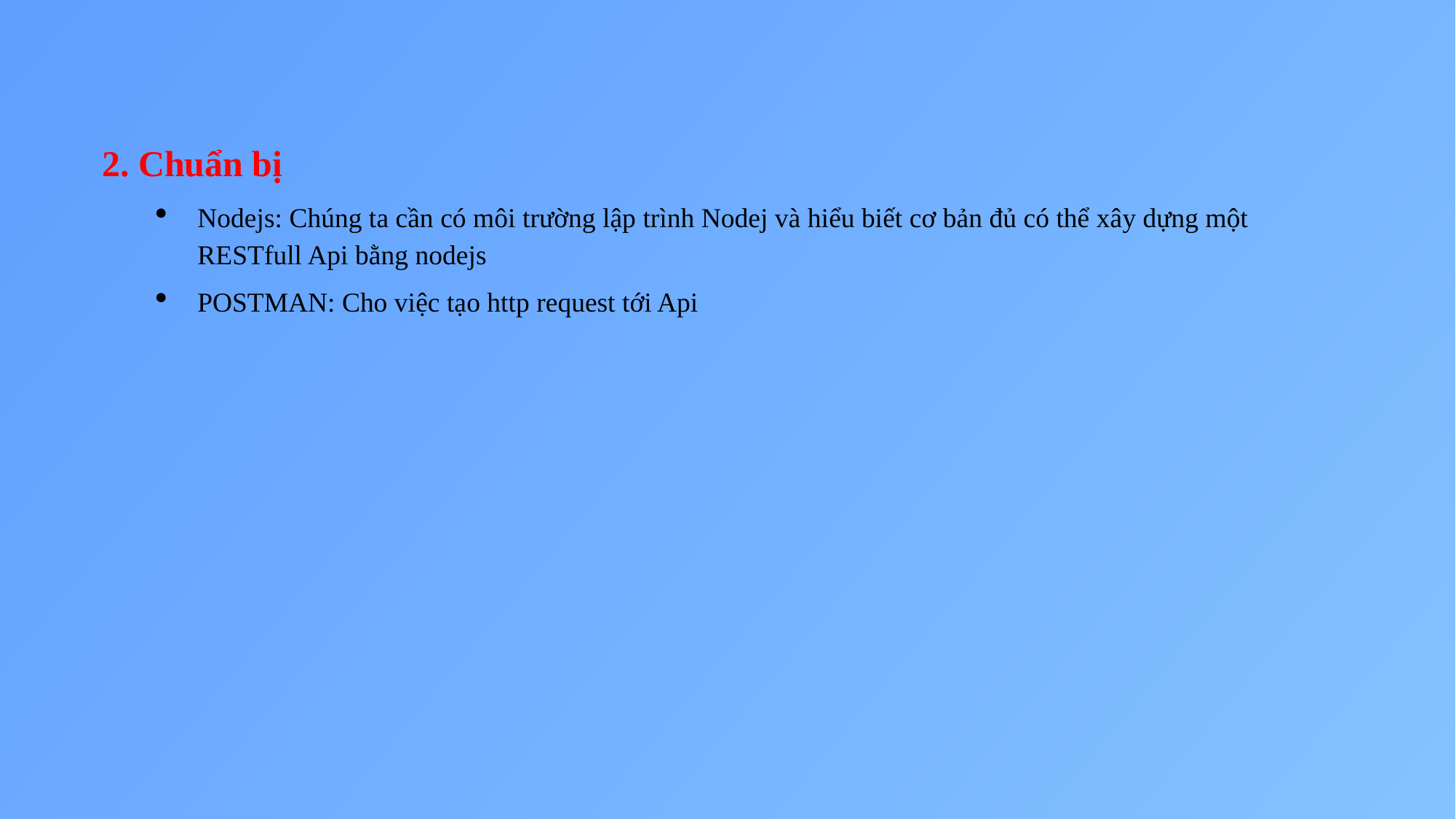

2. Chuẩn bị
Nodejs: Chúng ta cần có môi trường lập trình Nodej và hiểu biết cơ bản đủ có thể xây dựng một RESTfull Api bằng nodejs
POSTMAN: Cho việc tạo http request tới Api